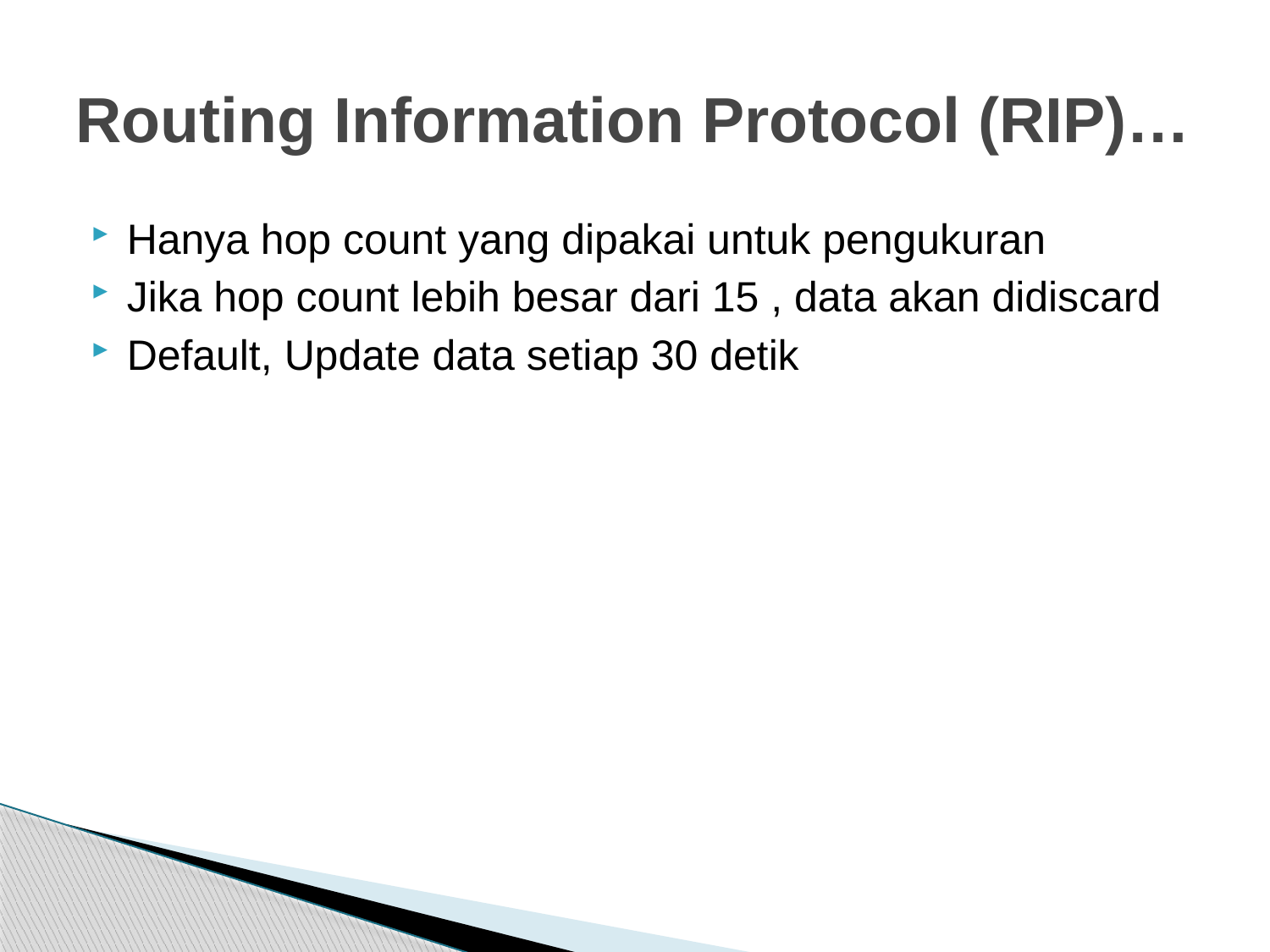

# Routing Information Protocol (RIP)…
Hanya hop count yang dipakai untuk pengukuran
Jika hop count lebih besar dari 15 , data akan didiscard
Default, Update data setiap 30 detik